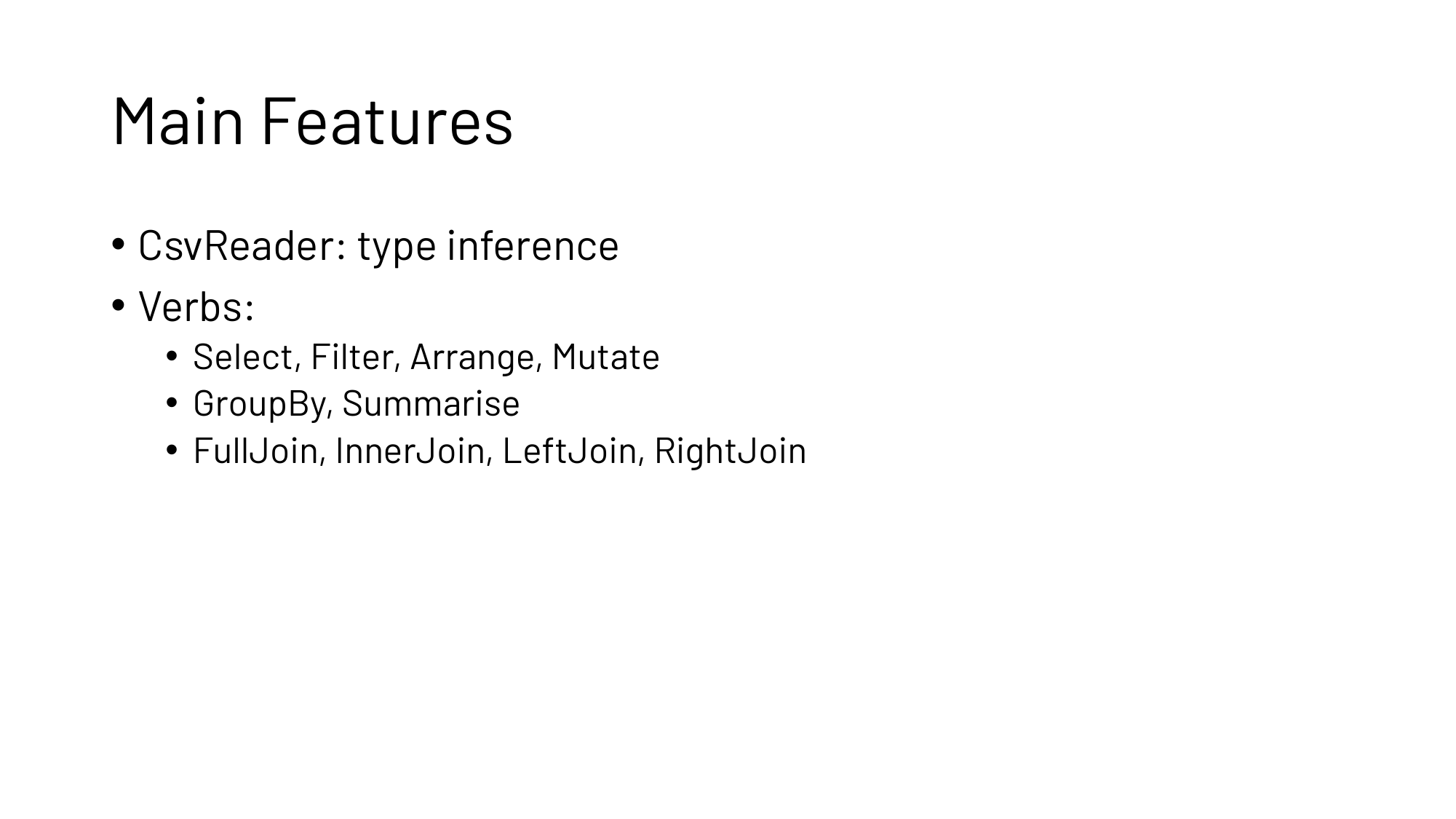

# Main Features
CsvReader: type inference
Verbs:
Select, Filter, Arrange, Mutate
GroupBy, Summarise
FullJoin, InnerJoin, LeftJoin, RightJoin